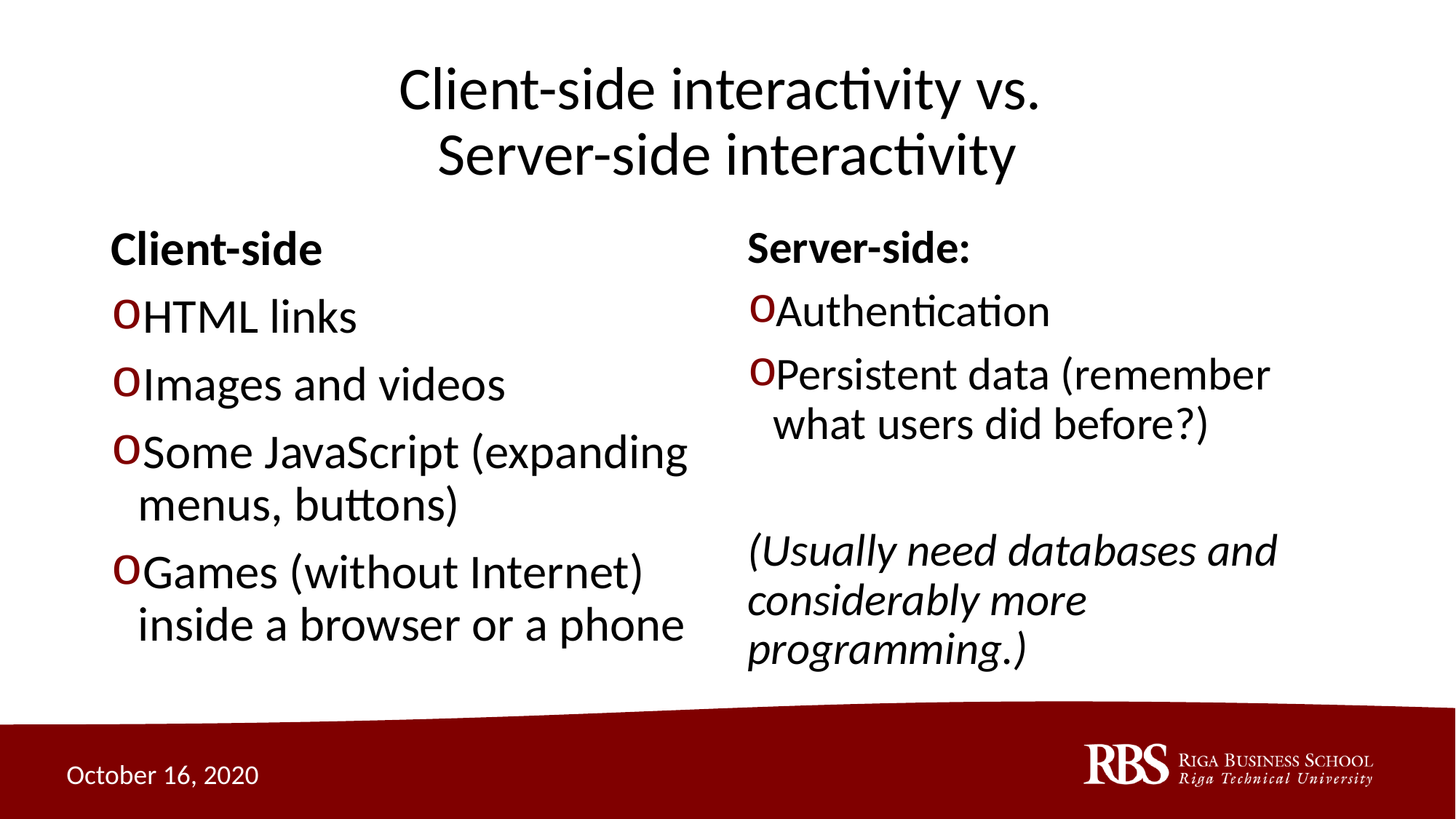

# Client-side interactivity vs. Server-side interactivity
Client-side
HTML links
Images and videos
Some JavaScript (expanding menus, buttons)
Games (without Internet) inside a browser or a phone
Server-side:
Authentication
Persistent data (remember what users did before?)

(Usually need databases and considerably more programming.)
October 16, 2020